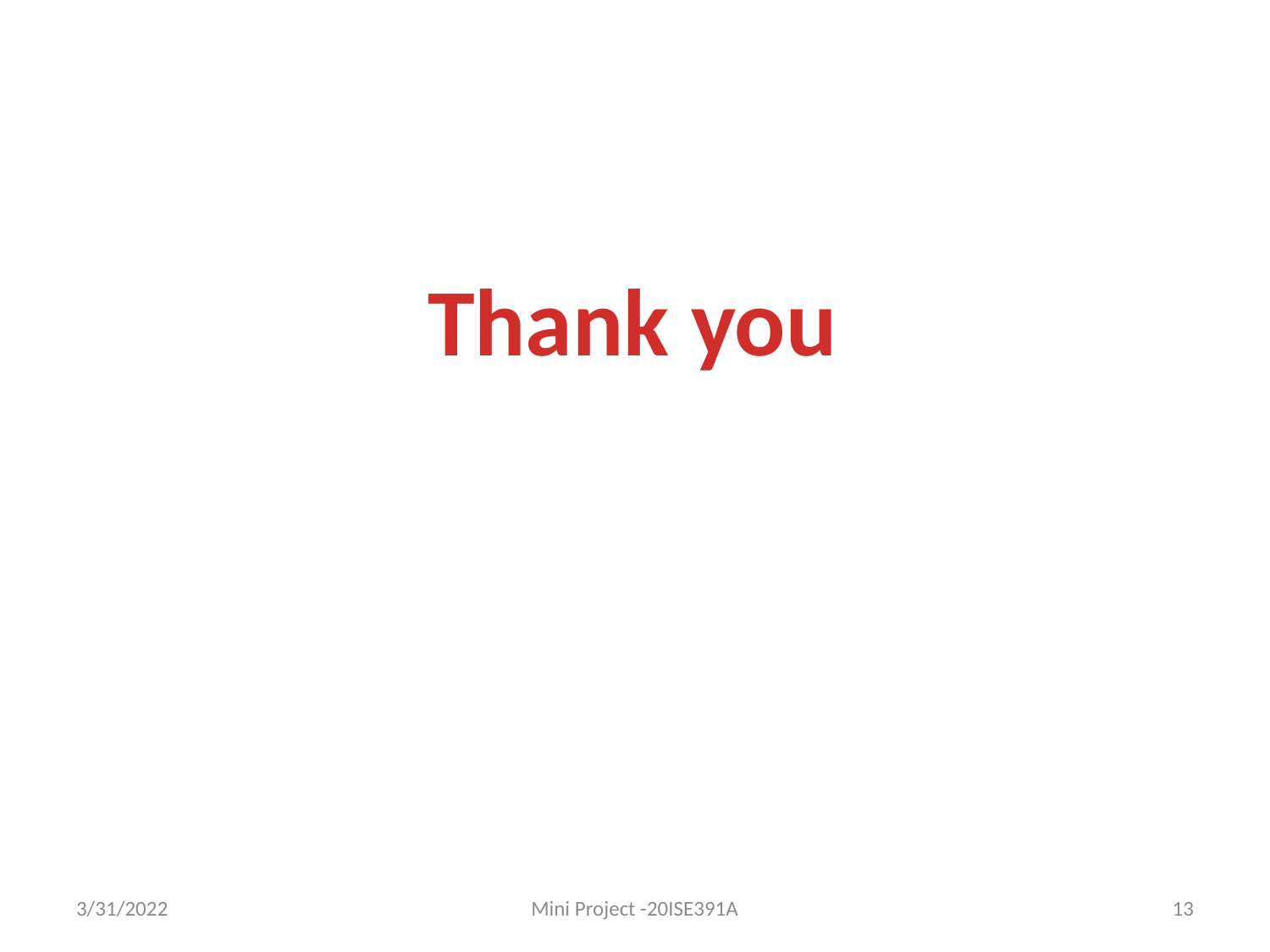

Thank you
3/31/2022
Mini Project -20ISE391A
13